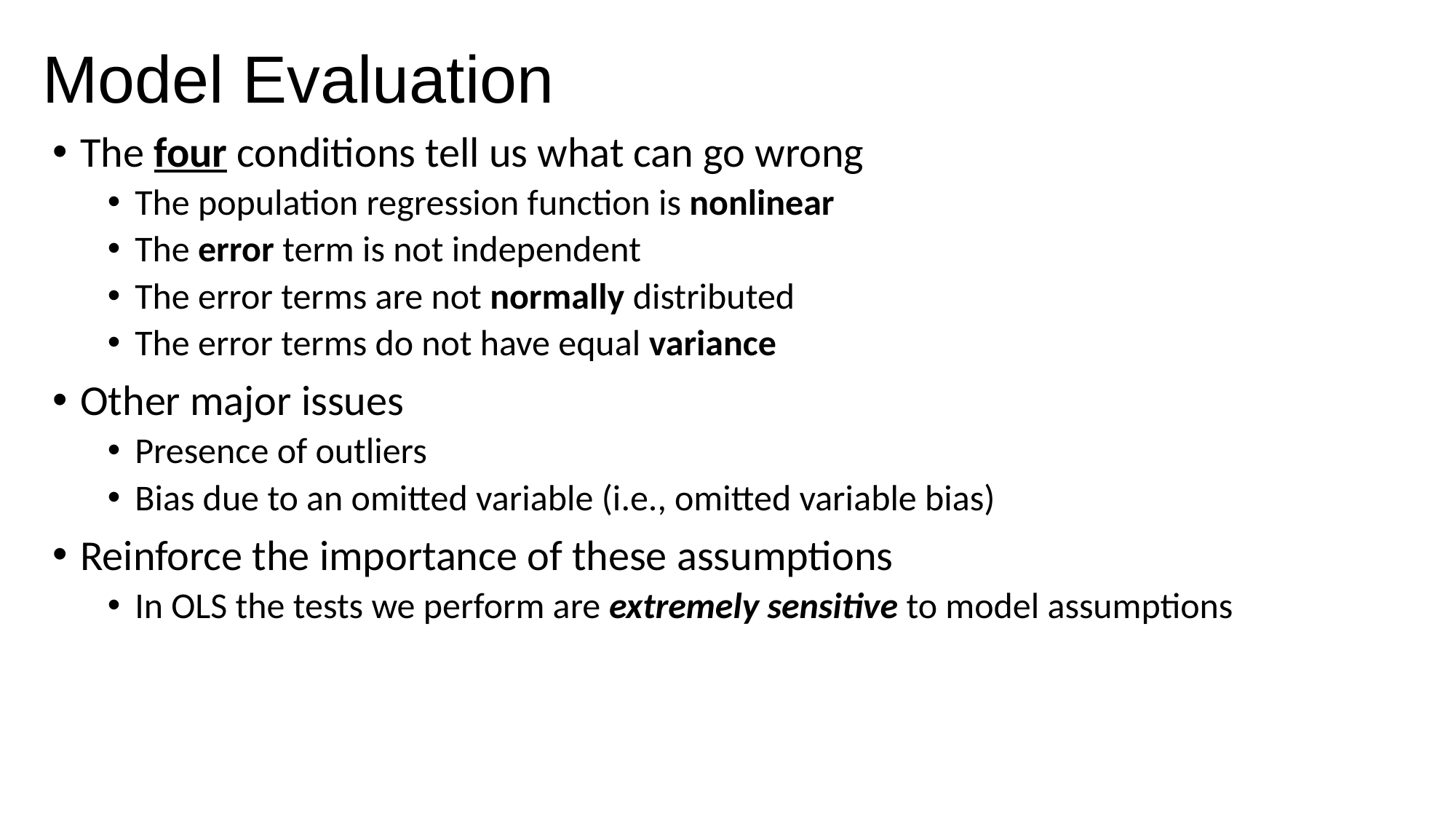

# Model Evaluation
The four conditions tell us what can go wrong
The population regression function is nonlinear
The error term is not independent
The error terms are not normally distributed
The error terms do not have equal variance
Other major issues
Presence of outliers
Bias due to an omitted variable (i.e., omitted variable bias)
Reinforce the importance of these assumptions
In OLS the tests we perform are extremely sensitive to model assumptions